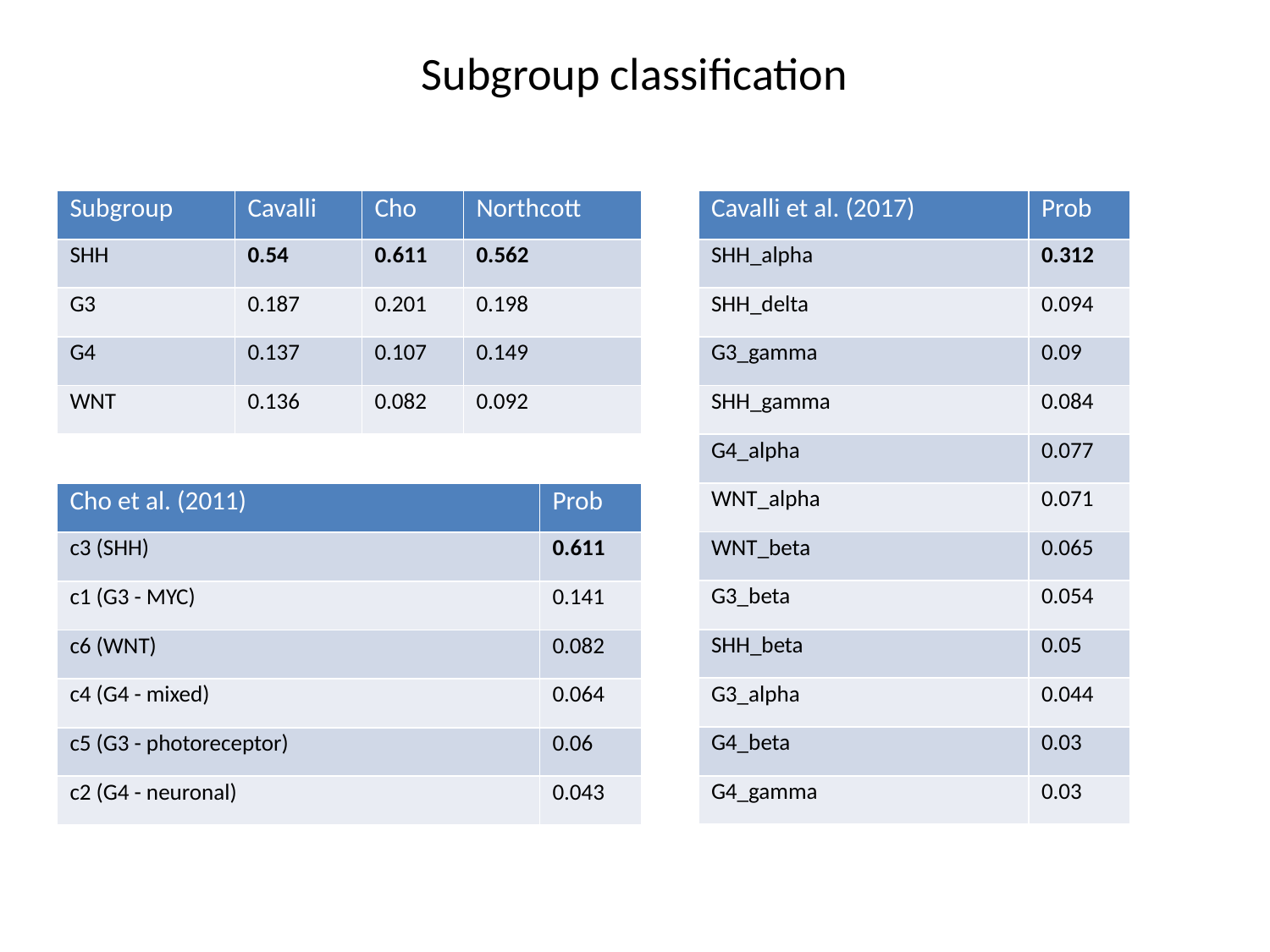

Subgroup classification
| Subgroup | Cavalli | Cho | Northcott |
| --- | --- | --- | --- |
| SHH | 0.54 | 0.611 | 0.562 |
| G3 | 0.187 | 0.201 | 0.198 |
| G4 | 0.137 | 0.107 | 0.149 |
| WNT | 0.136 | 0.082 | 0.092 |
| Cavalli et al. (2017) | Prob |
| --- | --- |
| SHH\_alpha | 0.312 |
| SHH\_delta | 0.094 |
| G3\_gamma | 0.09 |
| SHH\_gamma | 0.084 |
| G4\_alpha | 0.077 |
| WNT\_alpha | 0.071 |
| WNT\_beta | 0.065 |
| G3\_beta | 0.054 |
| SHH\_beta | 0.05 |
| G3\_alpha | 0.044 |
| G4\_beta | 0.03 |
| G4\_gamma | 0.03 |
| Cho et al. (2011) | Prob |
| --- | --- |
| c3 (SHH) | 0.611 |
| c1 (G3 - MYC) | 0.141 |
| c6 (WNT) | 0.082 |
| c4 (G4 - mixed) | 0.064 |
| c5 (G3 - photoreceptor) | 0.06 |
| c2 (G4 - neuronal) | 0.043 |